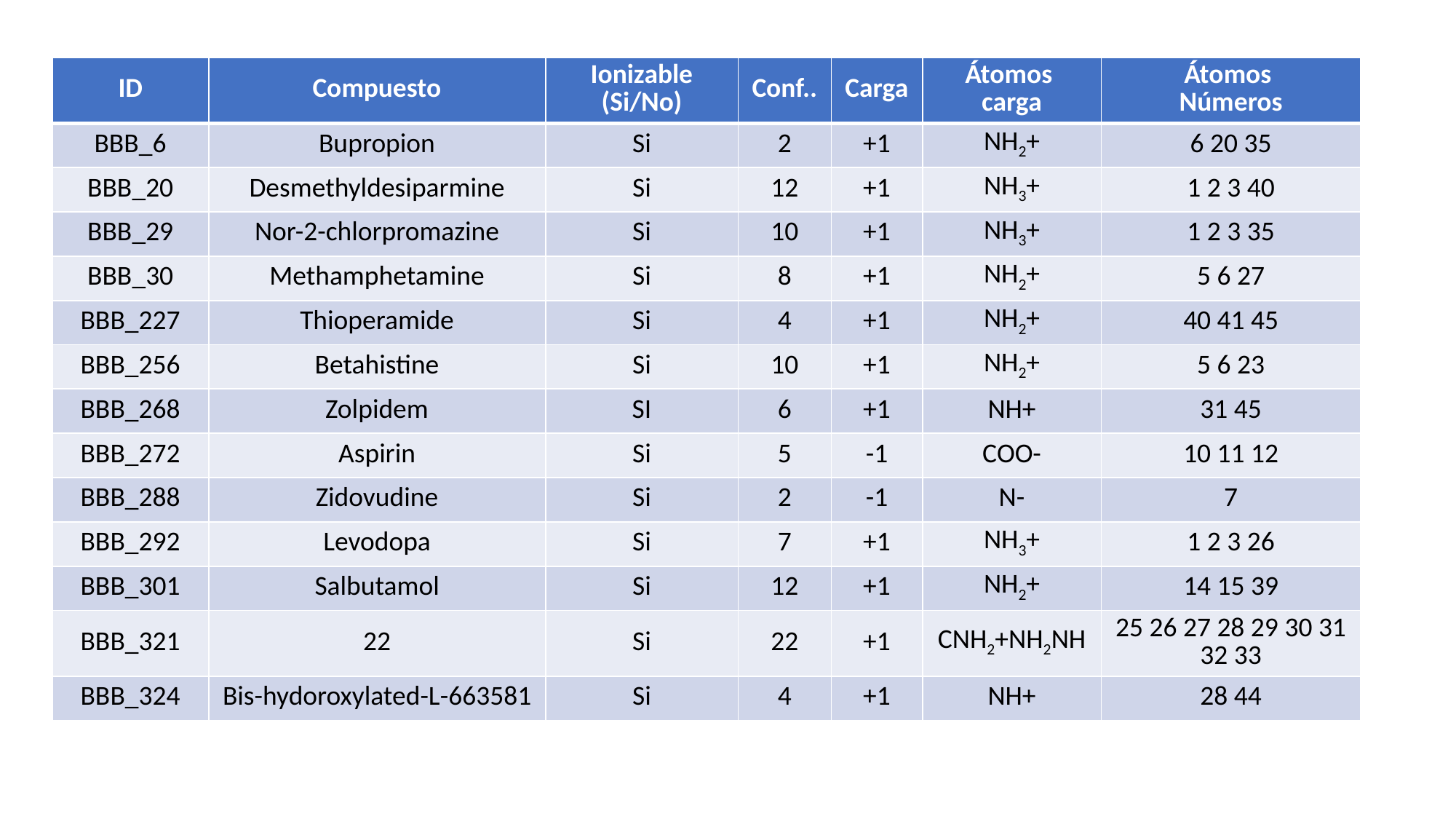

| ID | Compuesto | Ionizable (Si/No) | Conf.. | Carga | Átomos carga | Átomos Números |
| --- | --- | --- | --- | --- | --- | --- |
| BBB\_6 | Bupropion | Si | 2 | +1 | NH2+ | 6 20 35 |
| BBB\_20 | Desmethyldesiparmine | Si | 12 | +1 | NH3+ | 1 2 3 40 |
| BBB\_29 | Nor-2-chlorpromazine | Si | 10 | +1 | NH3+ | 1 2 3 35 |
| BBB\_30 | Methamphetamine | Si | 8 | +1 | NH2+ | 5 6 27 |
| BBB\_227 | Thioperamide | Si | 4 | +1 | NH2+ | 40 41 45 |
| BBB\_256 | Betahistine | Si | 10 | +1 | NH2+ | 5 6 23 |
| BBB\_268 | Zolpidem | SI | 6 | +1 | NH+ | 31 45 |
| BBB\_272 | Aspirin | Si | 5 | -1 | COO- | 10 11 12 |
| BBB\_288 | Zidovudine | Si | 2 | -1 | N- | 7 |
| BBB\_292 | Levodopa | Si | 7 | +1 | NH3+ | 1 2 3 26 |
| BBB\_301 | Salbutamol | Si | 12 | +1 | NH2+ | 14 15 39 |
| BBB\_321 | 22 | Si | 22 | +1 | CNH2+NH2NH | 25 26 27 28 29 30 31 32 33 |
| BBB\_324 | Bis-hydoroxylated-L-663581 | Si | 4 | +1 | NH+ | 28 44 |